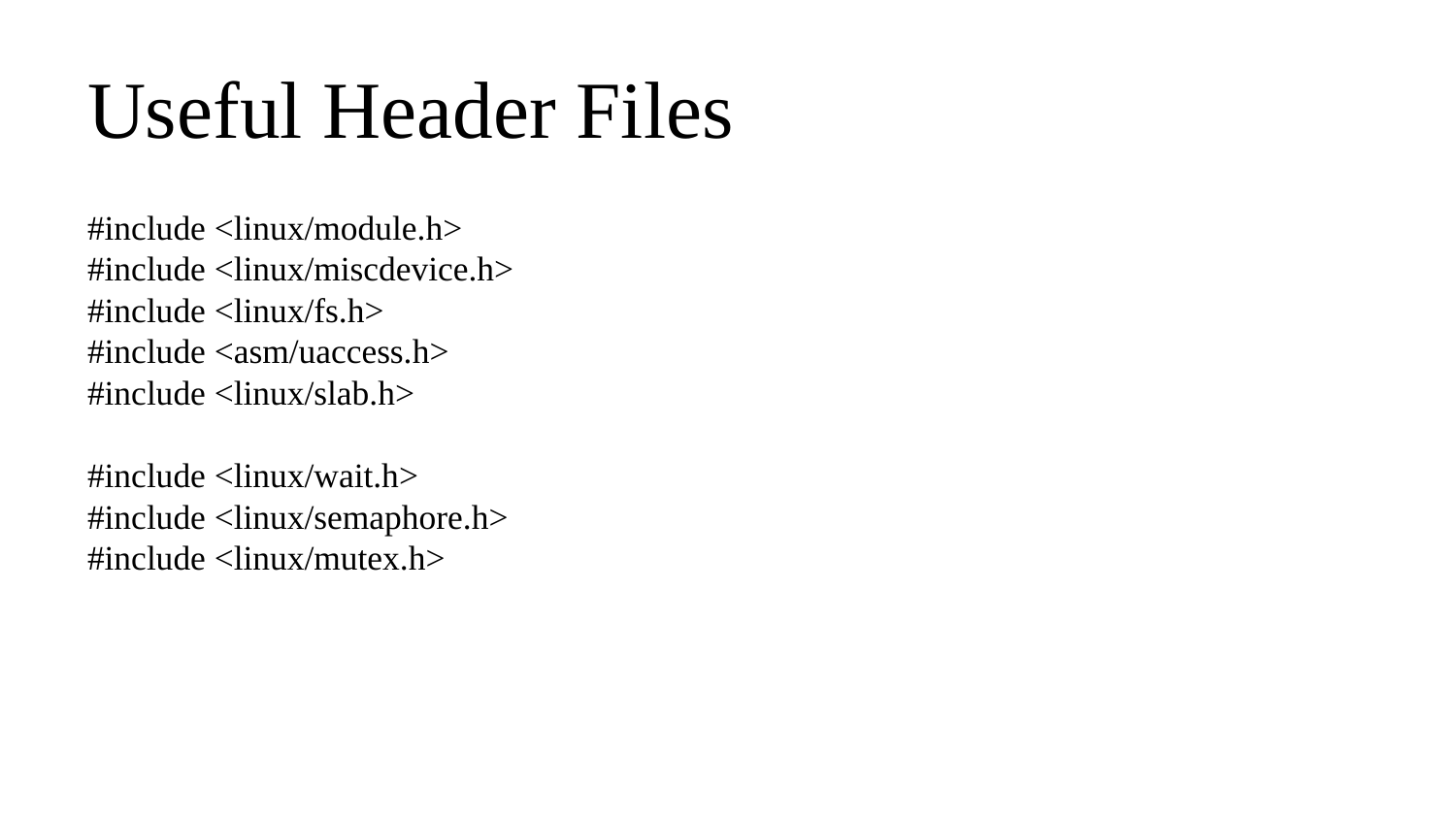

# Useful Header Files
#include <linux/module.h>
#include <linux/miscdevice.h>
#include <linux/fs.h>
#include <asm/uaccess.h>
#include <linux/slab.h>

#include <linux/wait.h>
#include <linux/semaphore.h>
#include <linux/mutex.h>